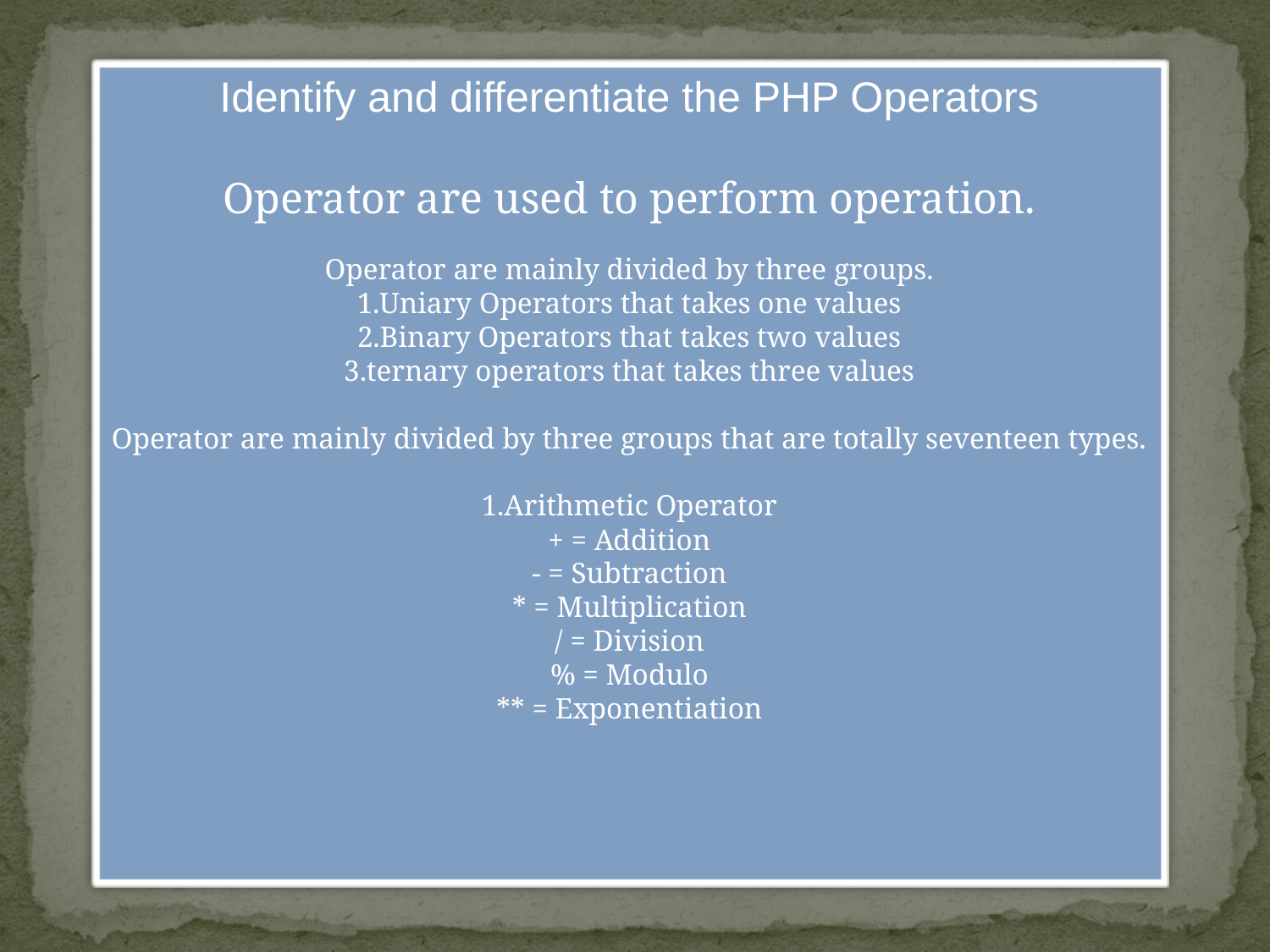

Identify and differentiate the PHP Operators

Operator are used to perform operation.
Operator are mainly divided by three groups.
1.Uniary Operators that takes one values
2.Binary Operators that takes two values
3.ternary operators that takes three values
Operator are mainly divided by three groups that are totally seventeen types.
1.Arithmetic Operator
+ = Addition
- = Subtraction
* = Multiplication
/ = Division
% = Modulo
** = Exponentiation